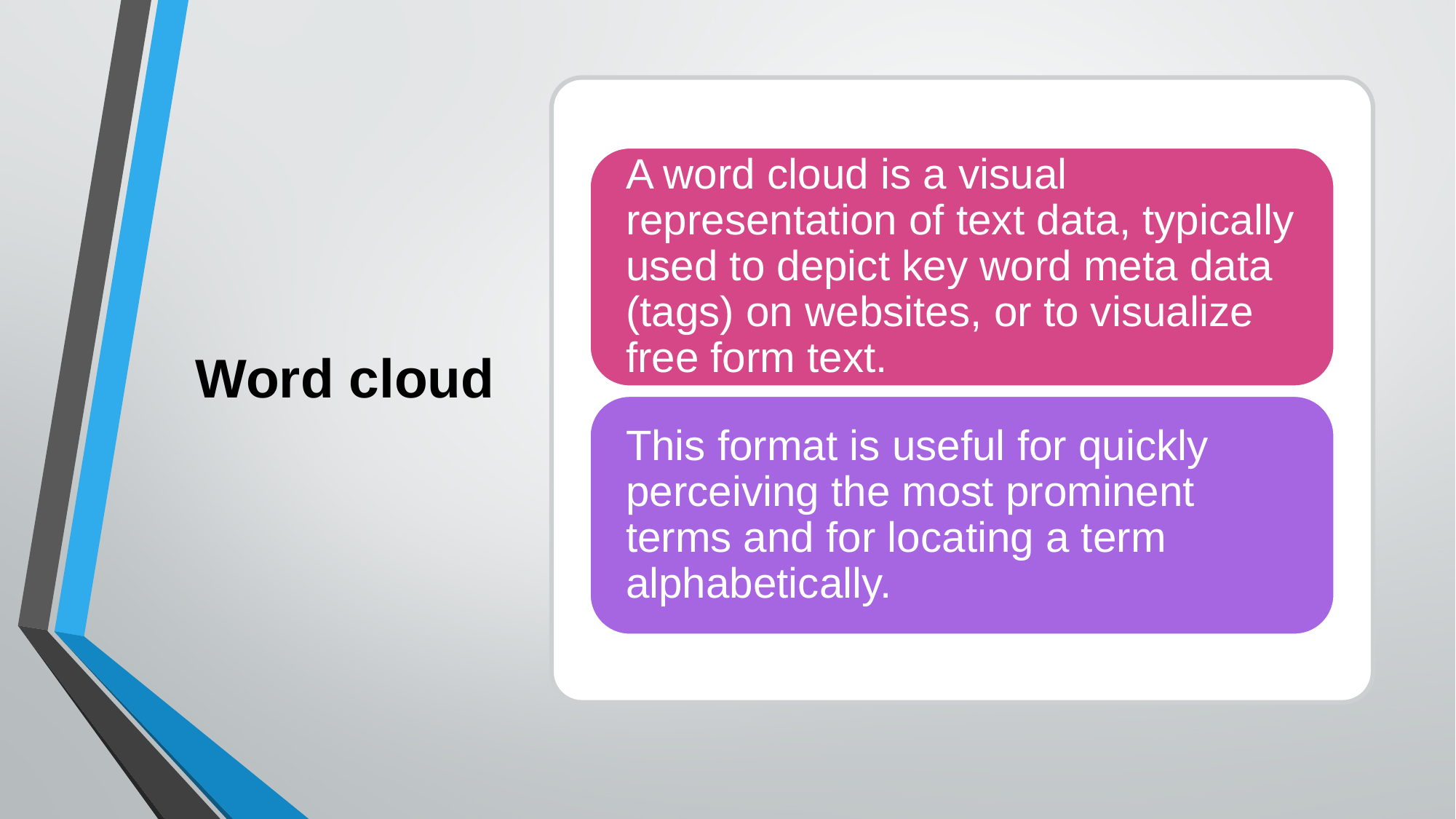

A word cloud is a visual representation of text data, typically used to depict key word meta data (tags) on websites, or to visualize free form text.
This format is useful for quickly perceiving the most prominent terms and for locating a term alphabetically.
# Word cloud